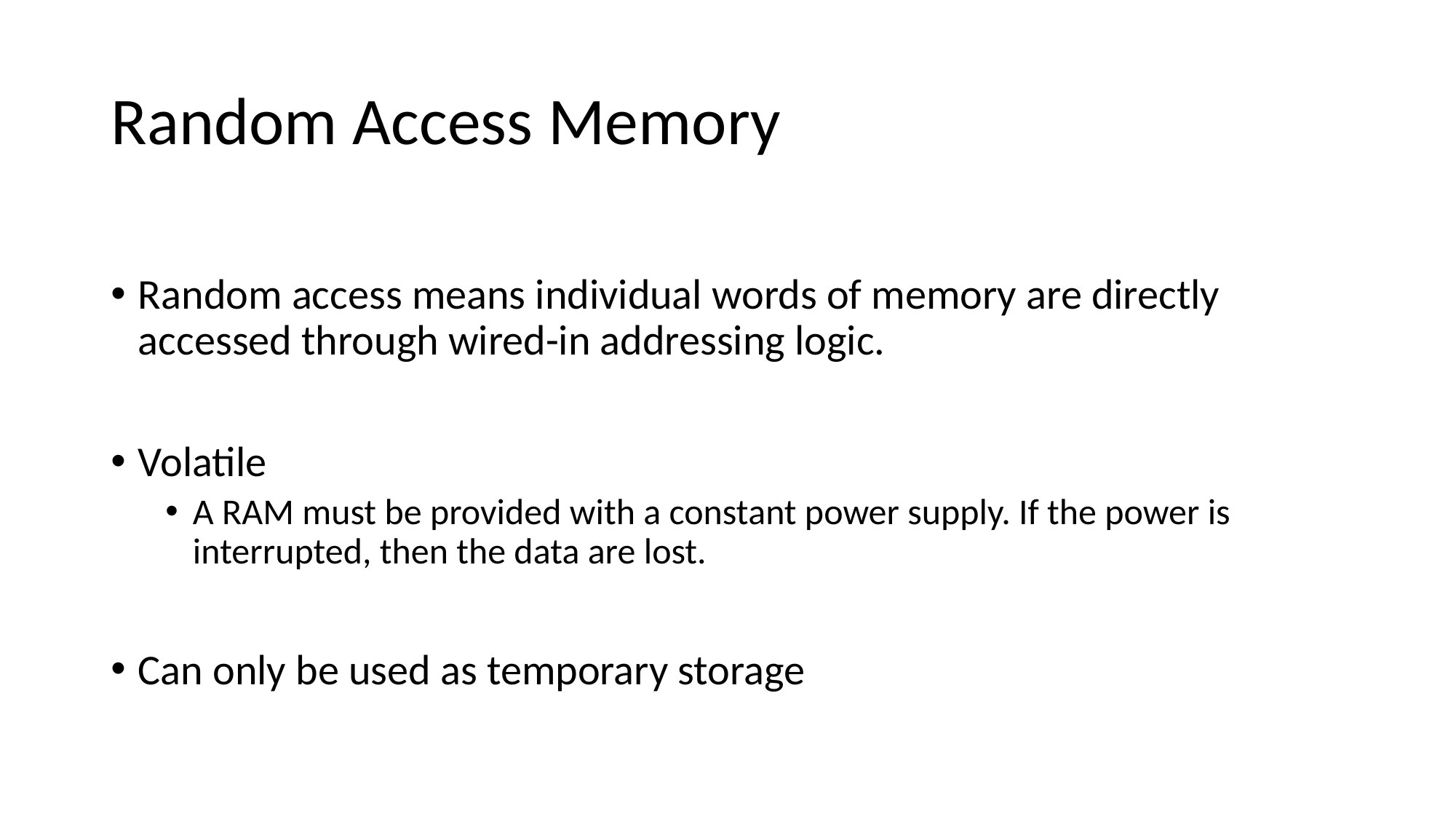

# Random Access Memory
Random access means individual words of memory are directly accessed through wired-in addressing logic.

Volatile
A RAM must be provided with a constant power supply. If the power is interrupted, then the data are lost.

Can only be used as temporary storage